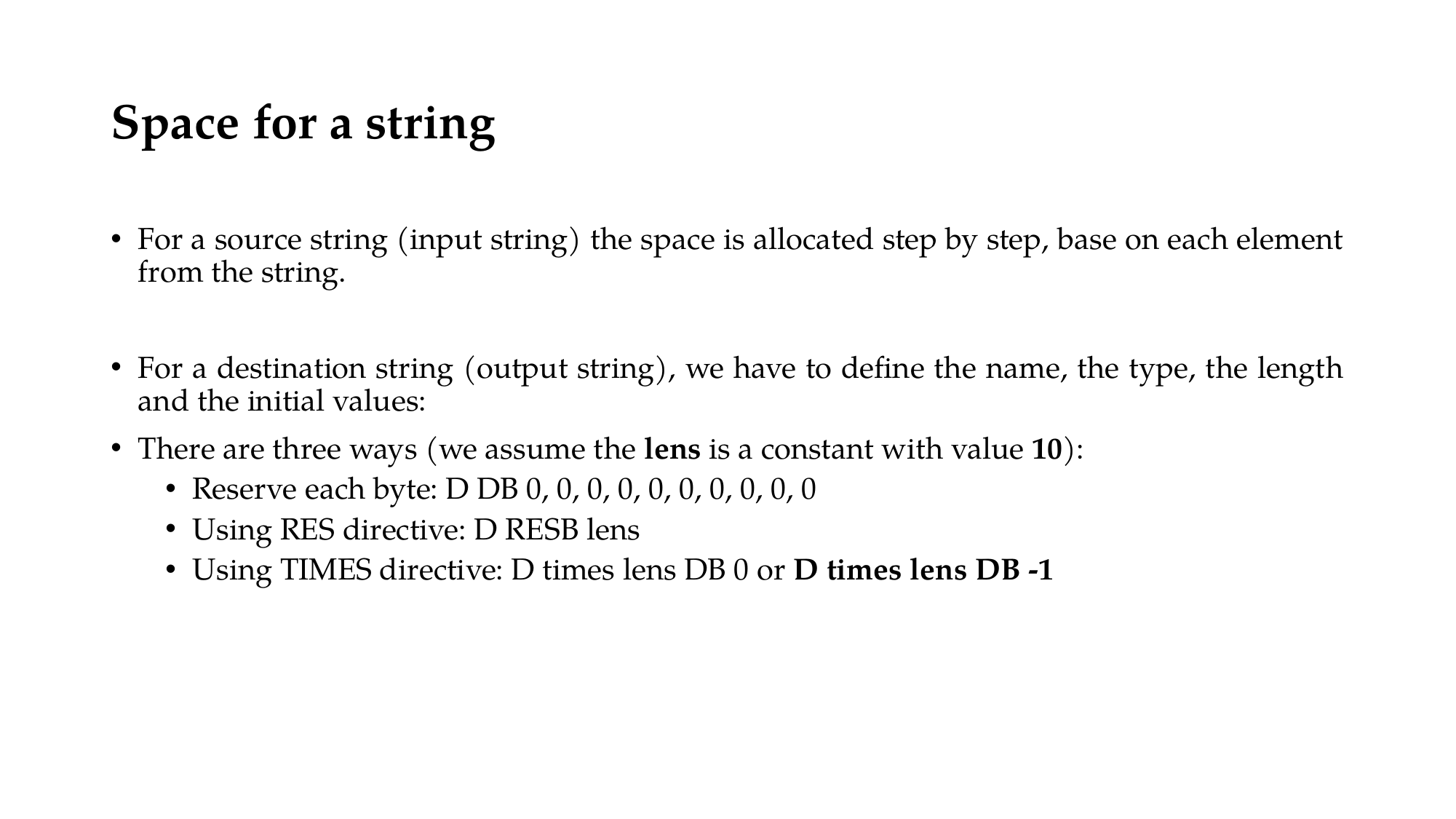

# Space for a string
For a source string (input string) the space is allocated step by step, base on each element from the string.

For a destination string (output string), we have to define the name, the type, the length and the initial values:
There are three ways (we assume the lens is a constant with value 10):
Reserve each byte: D DB 0, 0, 0, 0, 0, 0, 0, 0, 0, 0
Using RES directive: D RESB lens
Using TIMES directive: D times lens DB 0 or D times lens DB -1